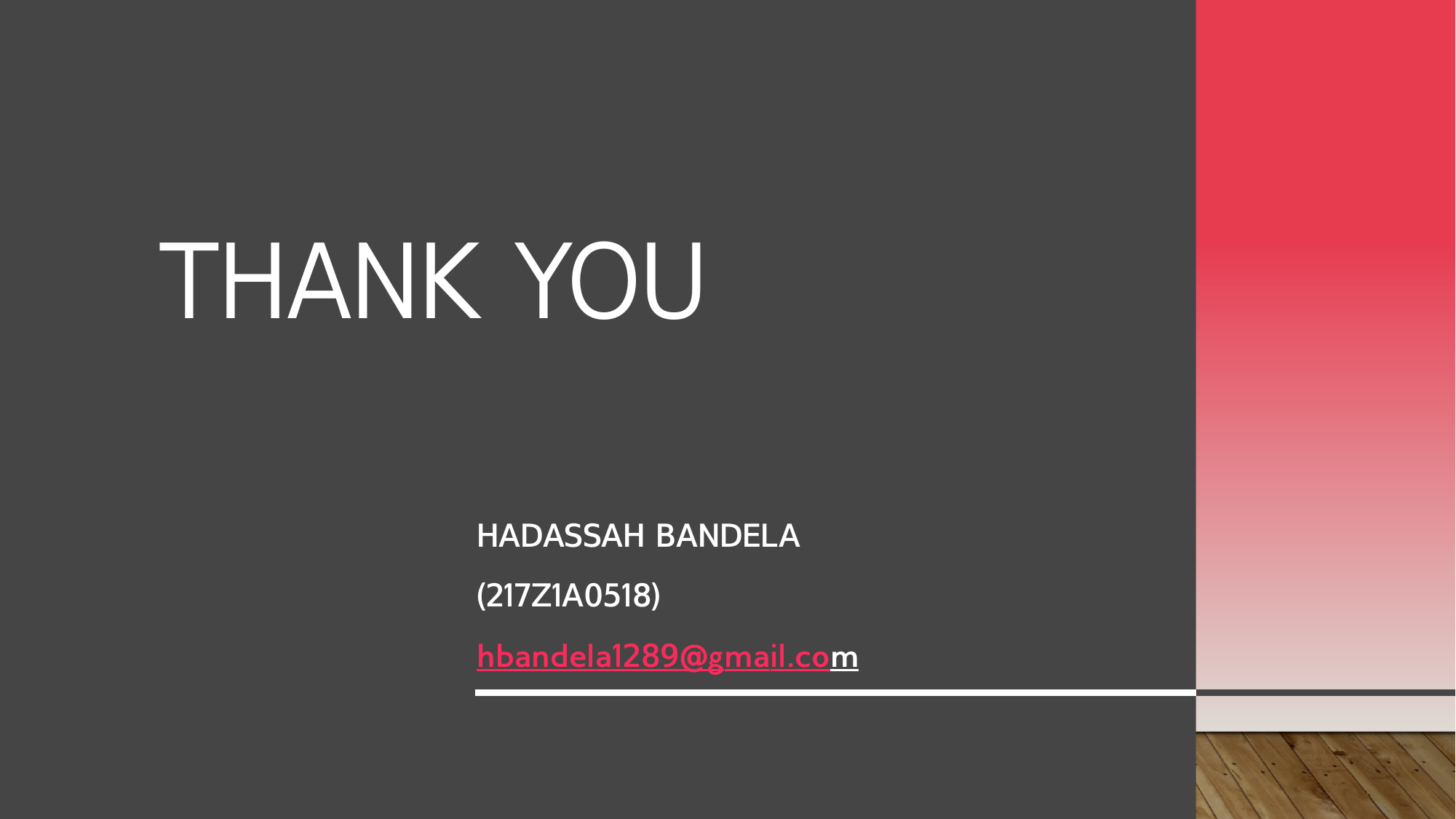

# Thank You
HADASSAH BANDELA
(217Z1A0518)
hbandela1289@gmail.com